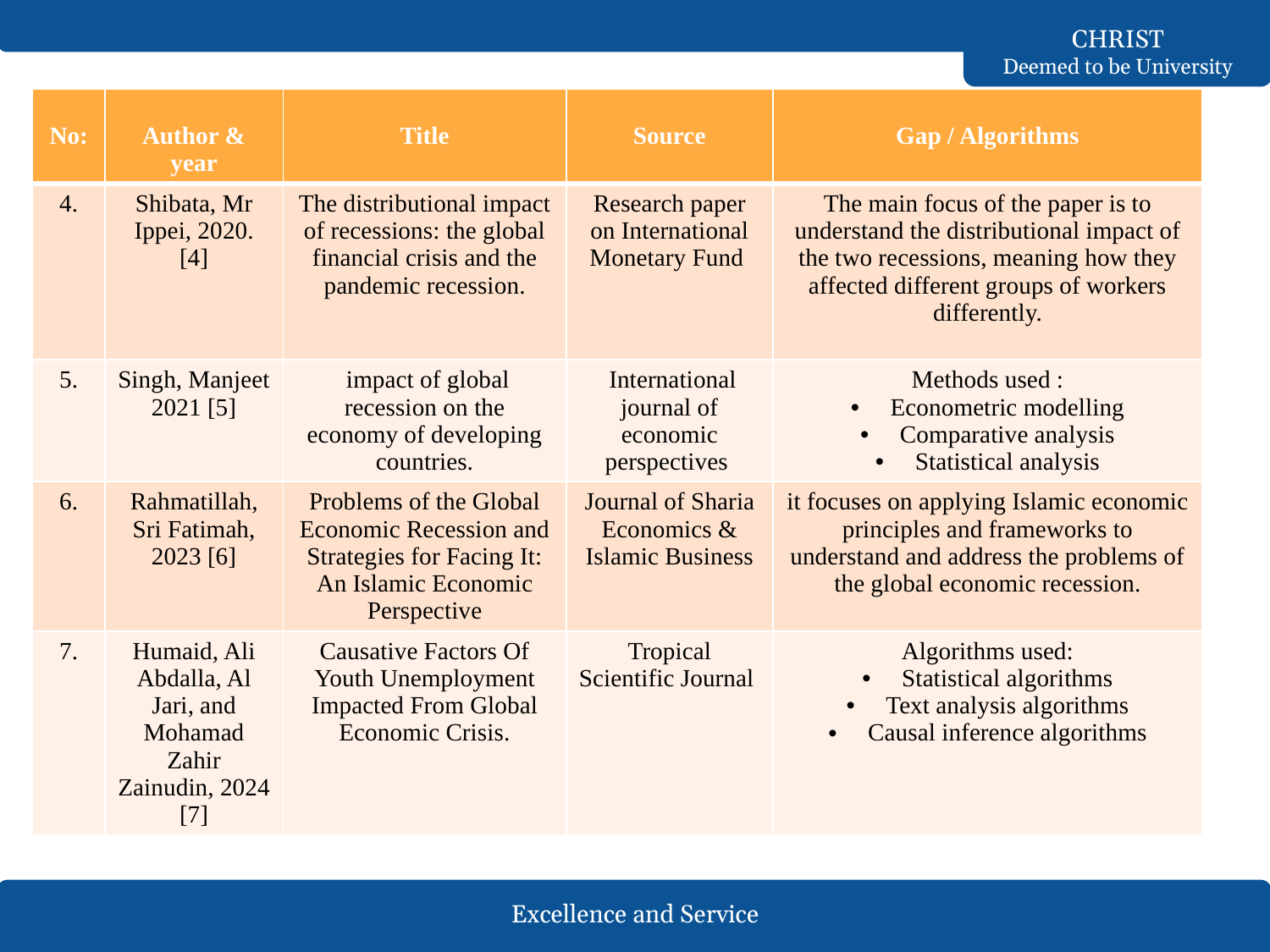

| No: | Author & year | Title | Source | Gap / Algorithms |
| --- | --- | --- | --- | --- |
| 4. | Shibata, Mr Ippei, 2020. [4] | The distributional impact of recessions: the global financial crisis and the pandemic recession. | Research paper on International Monetary Fund | The main focus of the paper is to understand the distributional impact of the two recessions, meaning how they affected different groups of workers differently. |
| 5. | Singh, Manjeet 2021 [5] | impact of global recession on the economy of developing countries. | International journal of economic perspectives | Methods used : Econometric modelling Comparative analysis Statistical analysis |
| 6. | Rahmatillah, Sri Fatimah, 2023 [6] | Problems of the Global Economic Recession and Strategies for Facing It: An Islamic Economic Perspective | Journal of Sharia Economics & Islamic Business | it focuses on applying Islamic economic principles and frameworks to understand and address the problems of the global economic recession. |
| 7. | Humaid, Ali Abdalla, Al Jari, and Mohamad Zahir Zainudin, 2024 [7] | Causative Factors Of Youth Unemployment Impacted From Global Economic Crisis. | Tropical Scientific Journal | Algorithms used: Statistical algorithms Text analysis algorithms Causal inference algorithms |